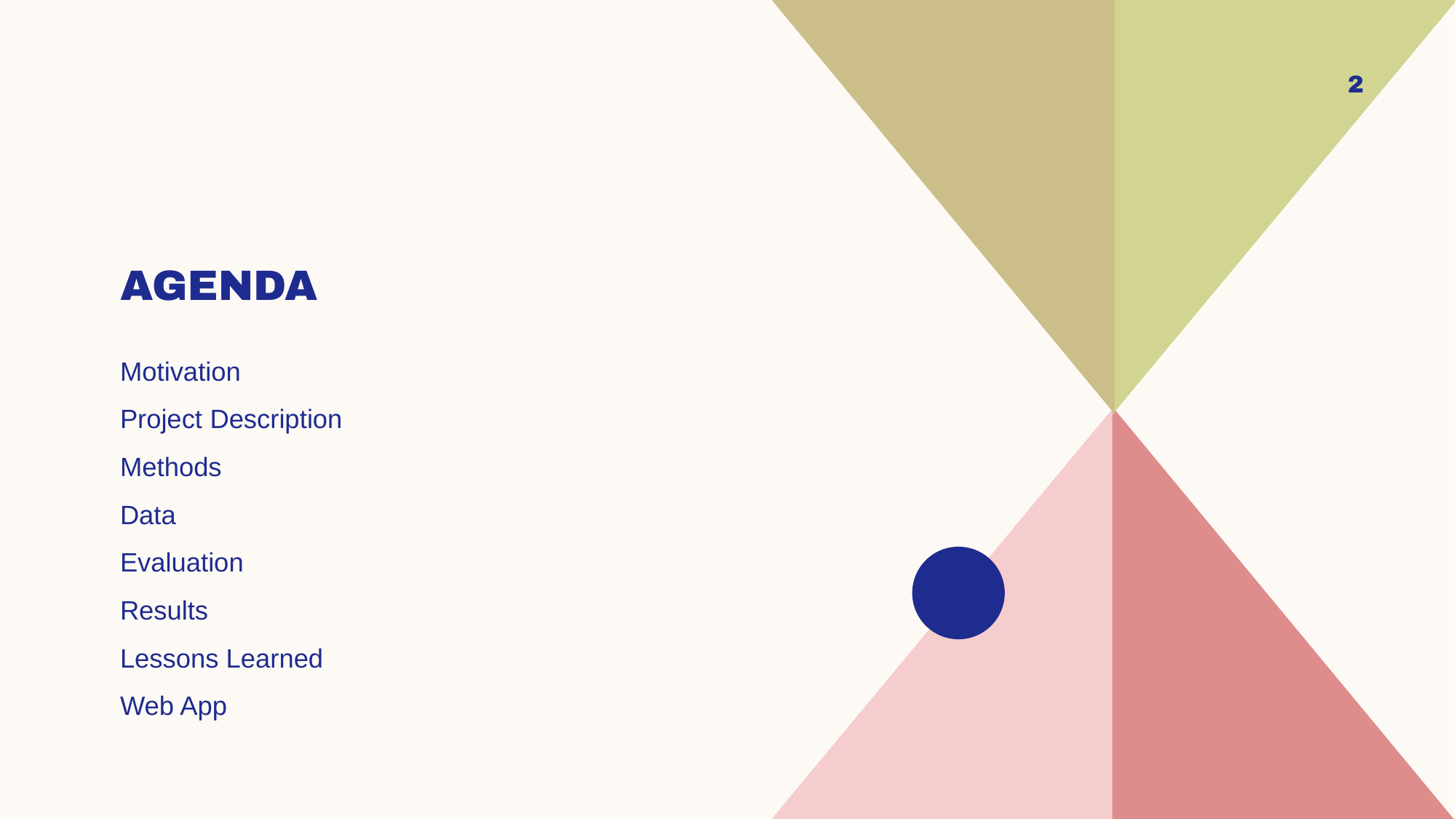

2
# agenda
Motivation
Project Description
Methods
Data
Evaluation
Results
Lessons Learned
Web App